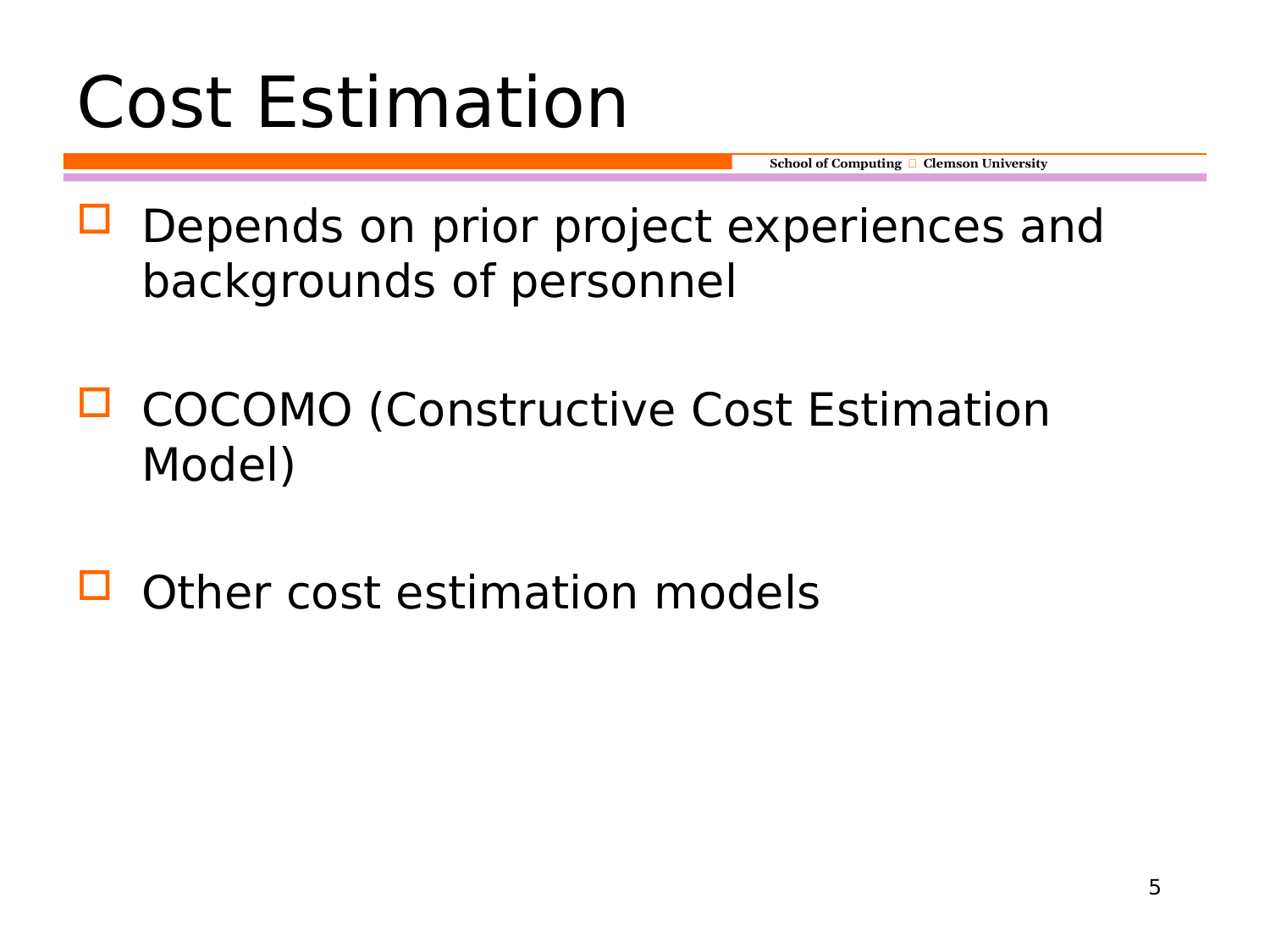

# Cost Estimation
Depends on prior project experiences and backgrounds of personnel

COCOMO (Constructive Cost Estimation Model)

Other cost estimation models
5